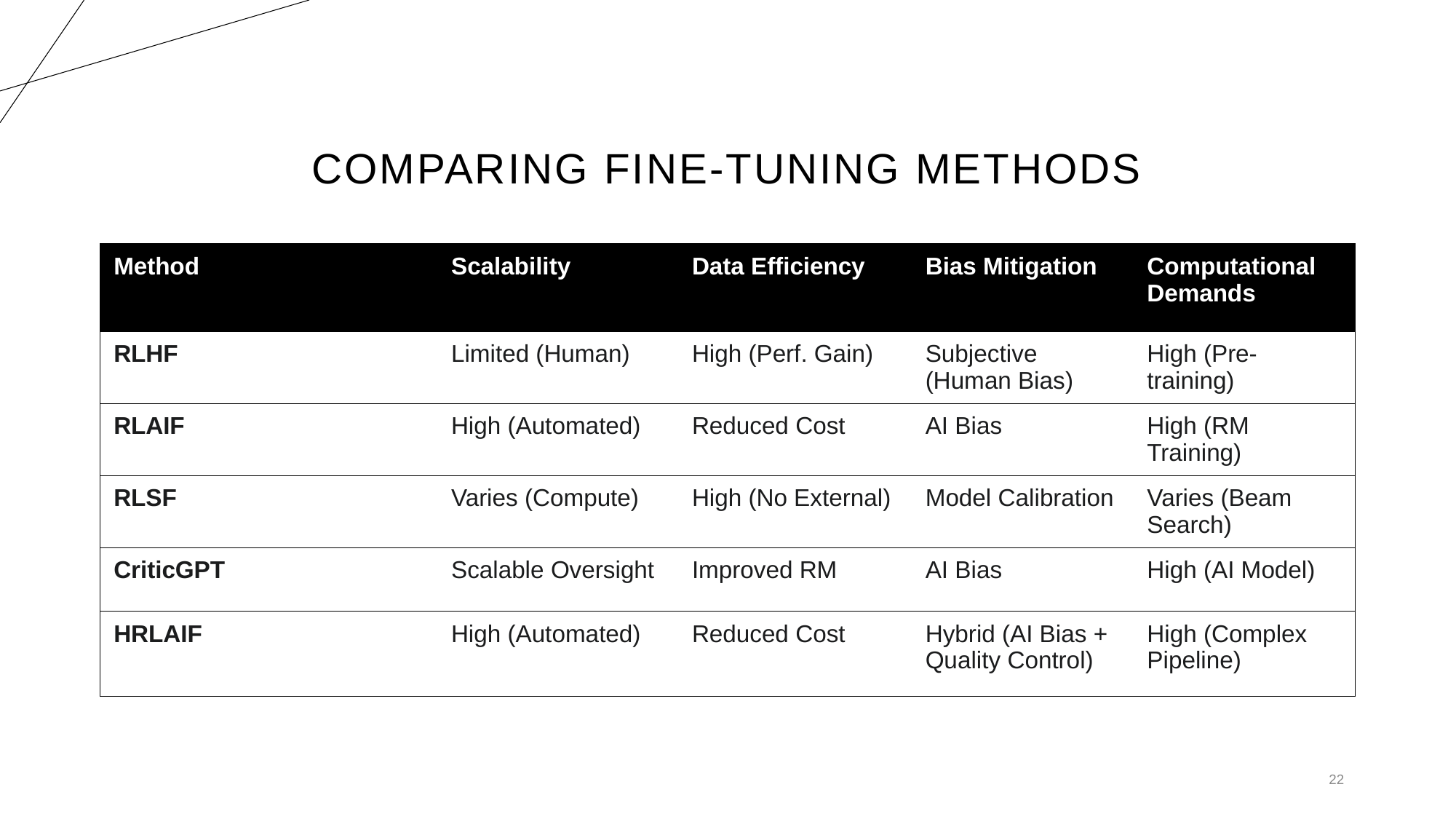

# Comparing Fine-Tuning Methods
| Method | Scalability | Data Efficiency | Bias Mitigation | Computational Demands |
| --- | --- | --- | --- | --- |
| RLHF | Limited (Human) | High (Perf. Gain) | Subjective (Human Bias) | High (Pre-training) |
| RLAIF | High (Automated) | Reduced Cost | AI Bias | High (RM Training) |
| RLSF | Varies (Compute) | High (No External) | Model Calibration | Varies (Beam Search) |
| CriticGPT | Scalable Oversight | Improved RM | AI Bias | High (AI Model) |
| HRLAIF | High (Automated) | Reduced Cost | Hybrid (AI Bias + Quality Control) | High (Complex Pipeline) |

22